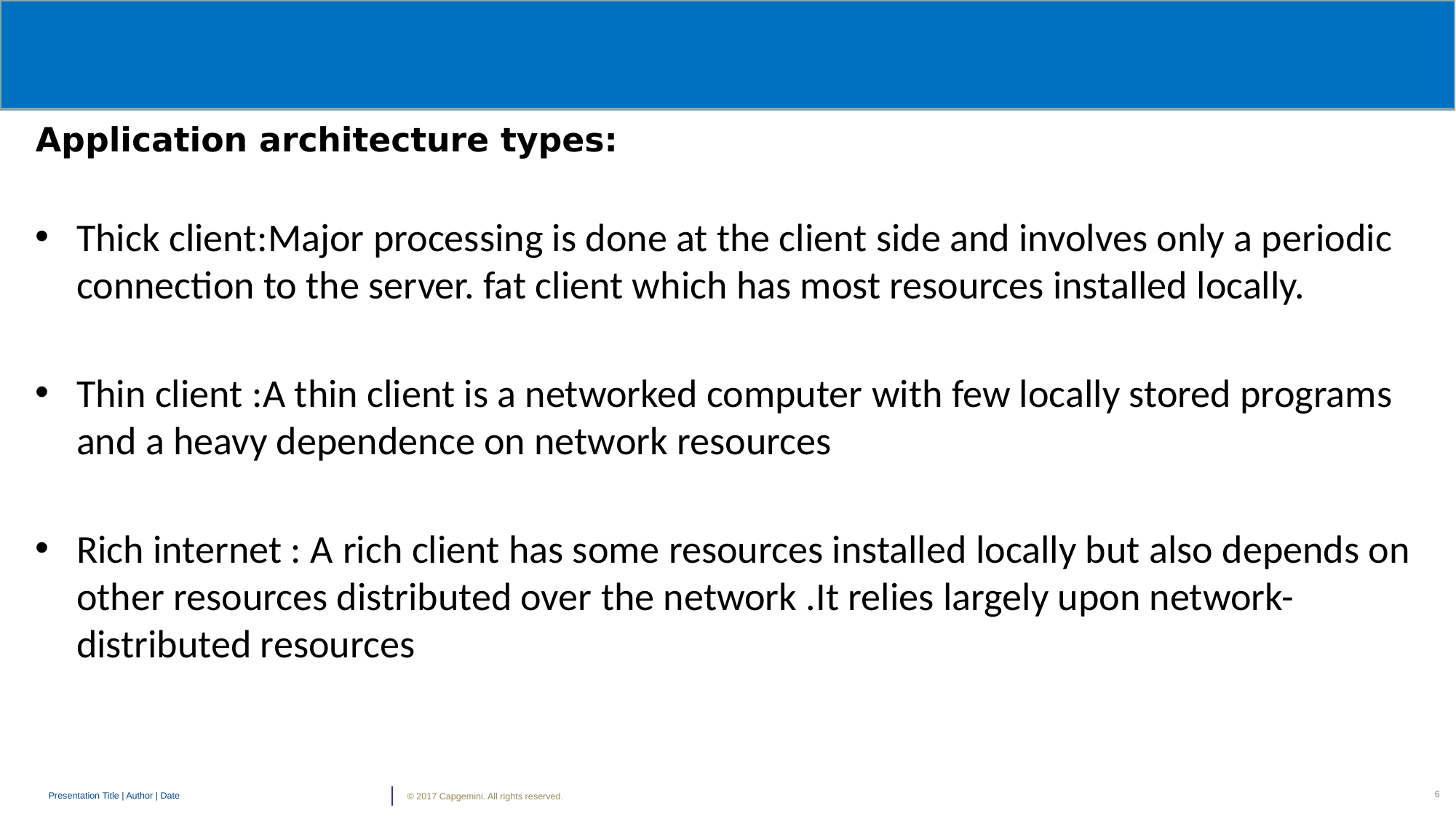

Application architecture types:

Thick client:Major processing is done at the client side and involves only a periodic connection to the server. fat client which has most resources installed locally.

Thin client :A thin client is a networked computer with few locally stored programs and a heavy dependence on network resources

Rich internet : A rich client has some resources installed locally but also depends on other resources distributed over the network .It relies largely upon network-distributed resources